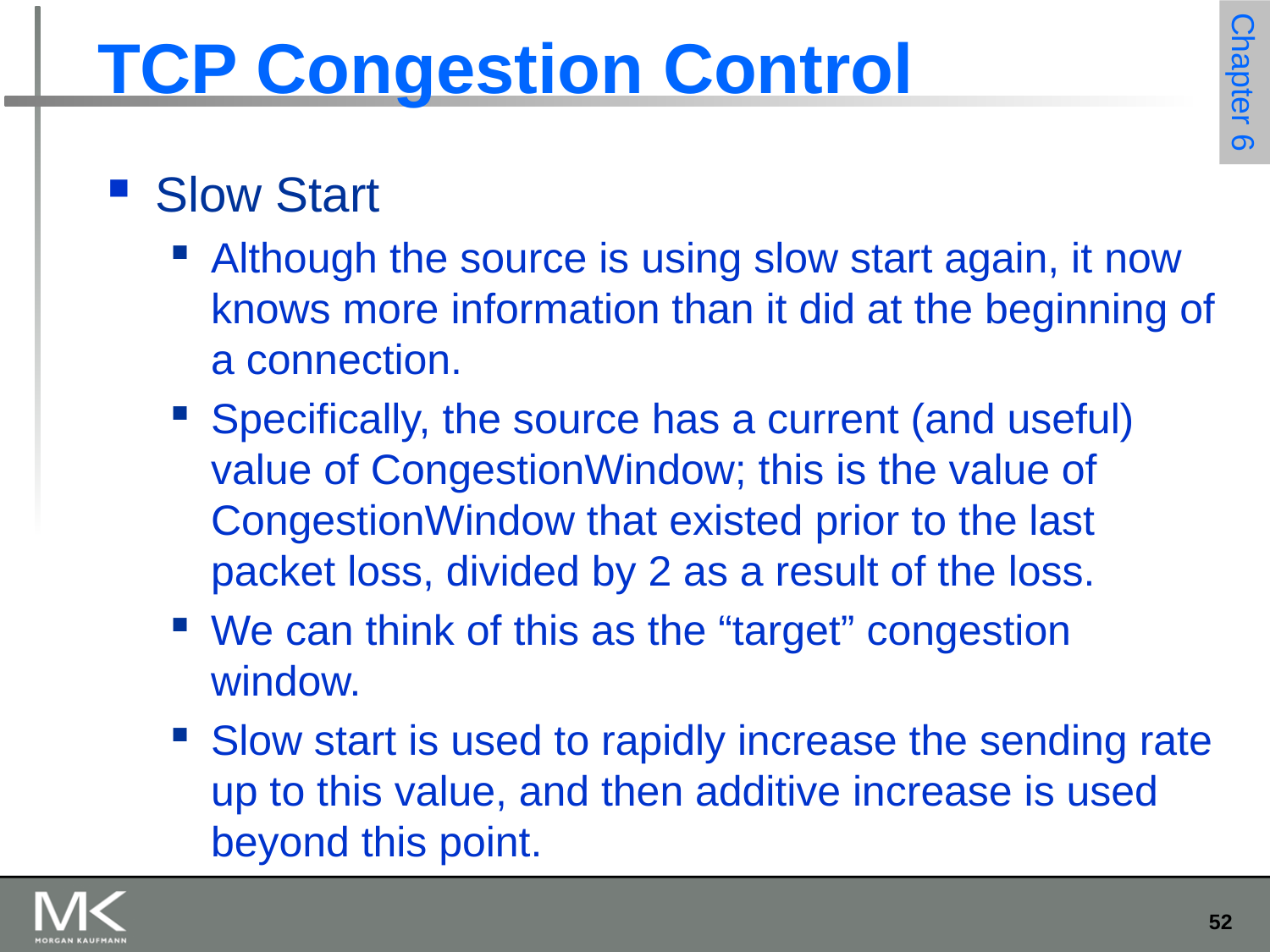

# TCP Congestion Control
Slow Start
Although the source is using slow start again, it now knows more information than it did at the beginning of a connection.
Specifically, the source has a current (and useful) value of CongestionWindow; this is the value of CongestionWindow that existed prior to the last packet loss, divided by 2 as a result of the loss.
We can think of this as the “target” congestion window.
Slow start is used to rapidly increase the sending rate up to this value, and then additive increase is used beyond this point.